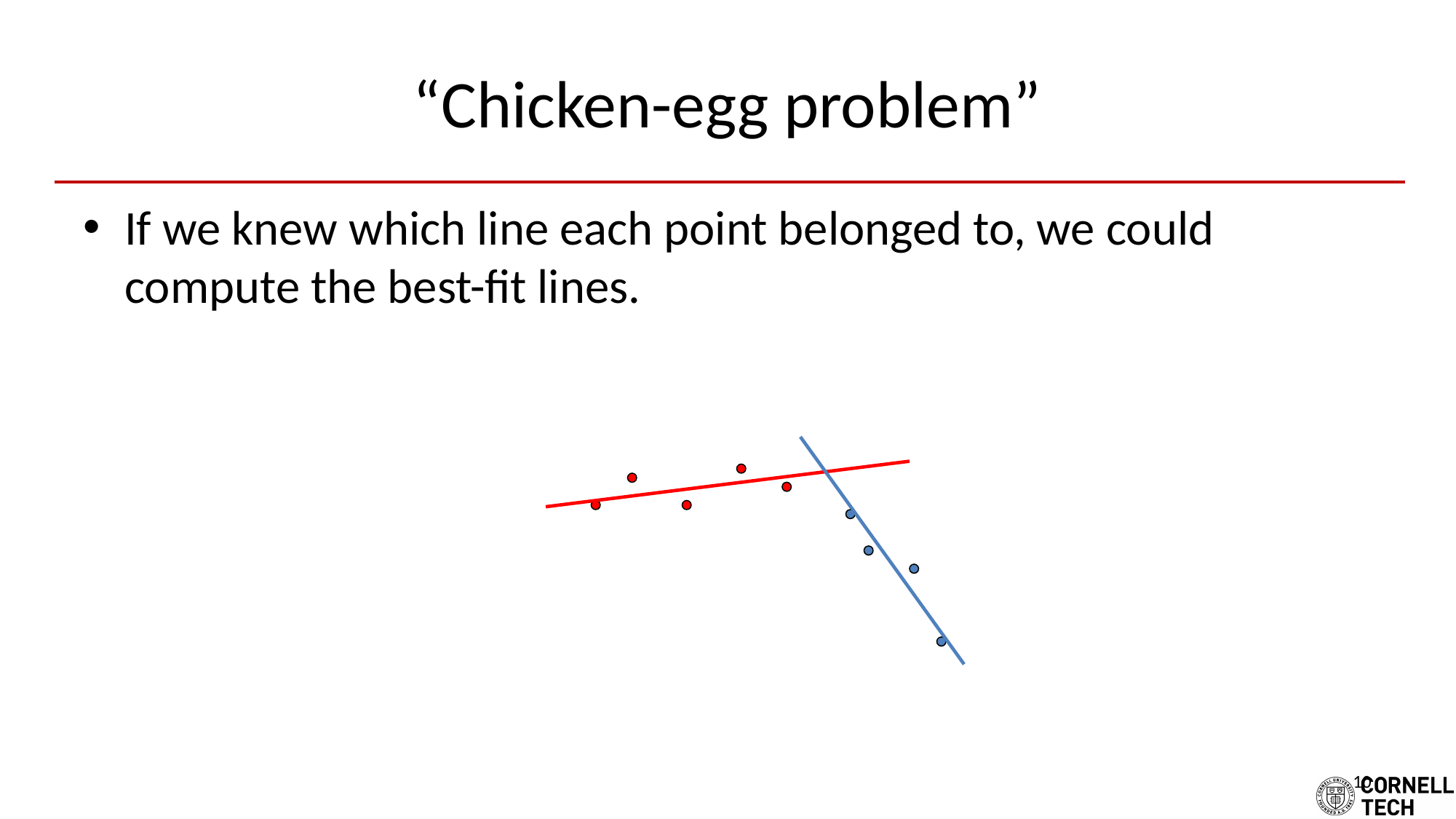

# “Chicken-egg problem”
If we knew which line each point belonged to, we could compute the best-fit lines.

10